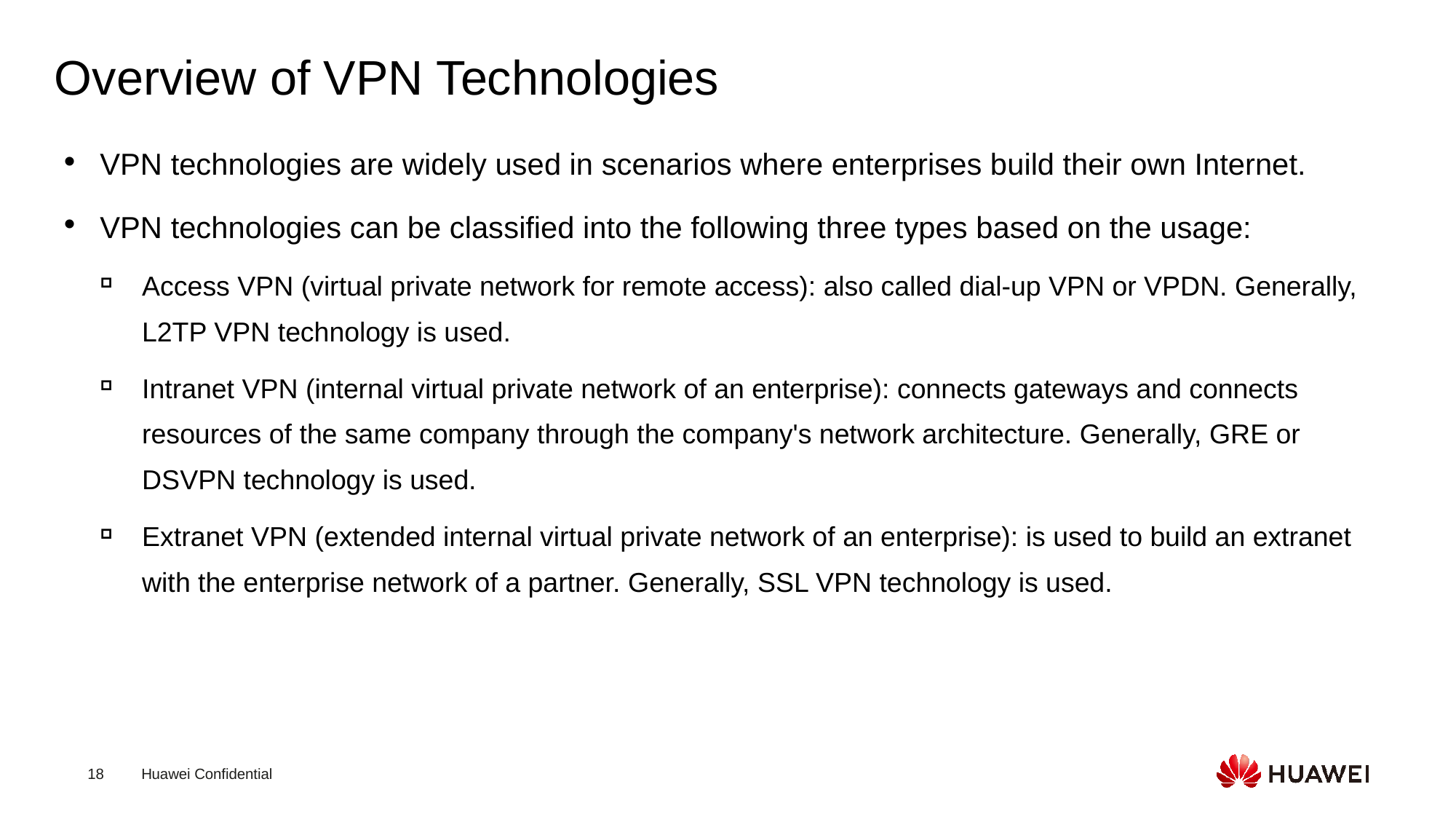

# Overview of VPN Technologies
VPN technologies are widely used in scenarios where enterprises build their own Internet.
VPN technologies can be classified into the following three types based on the usage:
Access VPN (virtual private network for remote access): also called dial-up VPN or VPDN. Generally, L2TP VPN technology is used.
Intranet VPN (internal virtual private network of an enterprise): connects gateways and connects resources of the same company through the company's network architecture. Generally, GRE or DSVPN technology is used.
Extranet VPN (extended internal virtual private network of an enterprise): is used to build an extranet with the enterprise network of a partner. Generally, SSL VPN technology is used.